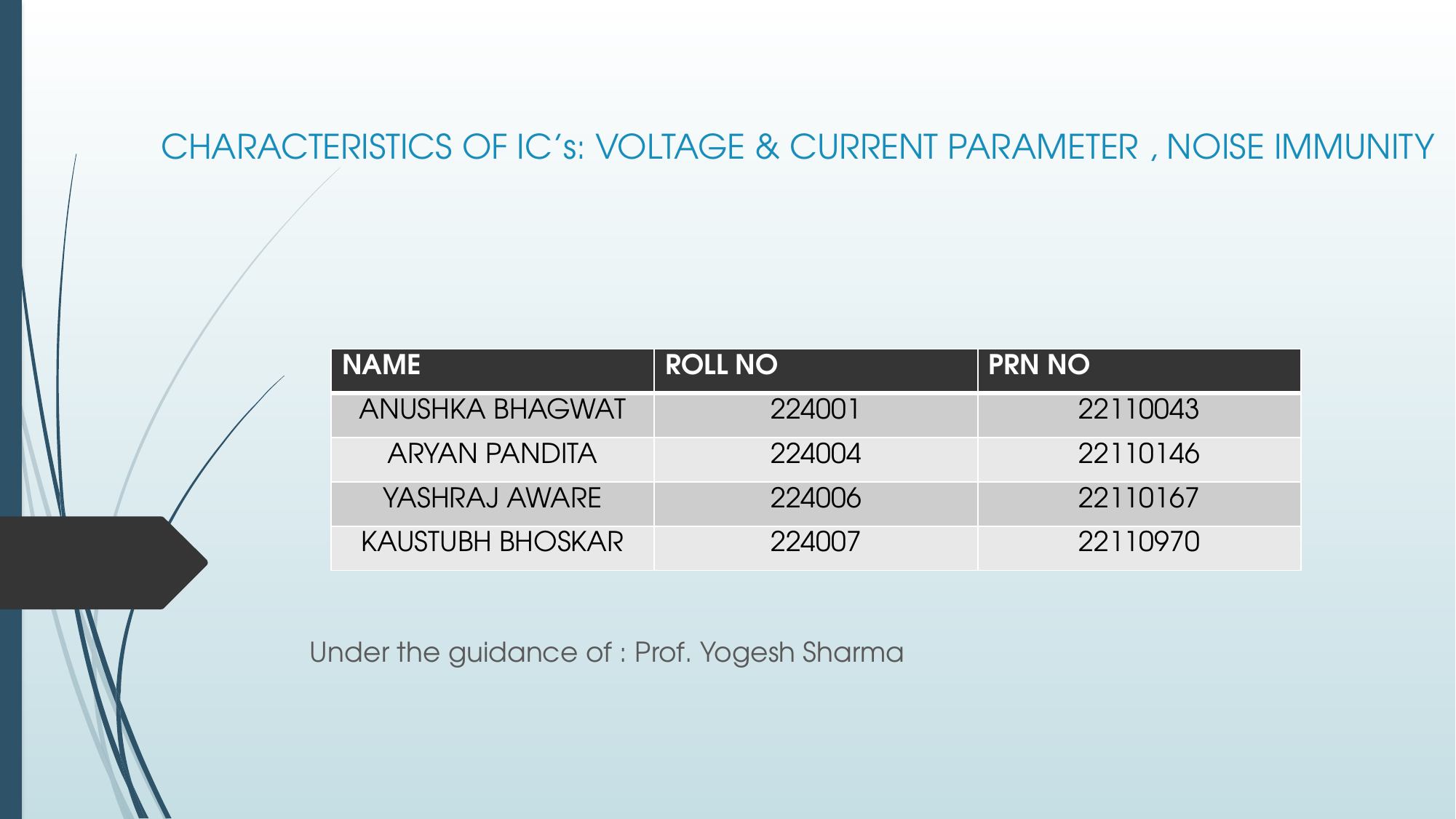

# CHARACTERISTICS OF IC’s: VOLTAGE & CURRENT PARAMETER , NOISE IMMUNITY
| NAME | ROLL NO | PRN NO |
| --- | --- | --- |
| ANUSHKA BHAGWAT | 224001 | 22110043 |
| ARYAN PANDITA | 224004 | 22110146 |
| YASHRAJ AWARE | 224006 | 22110167 |
| KAUSTUBH BHOSKAR | 224007 | 22110970 |
Under the guidance of : Prof. Yogesh Sharma